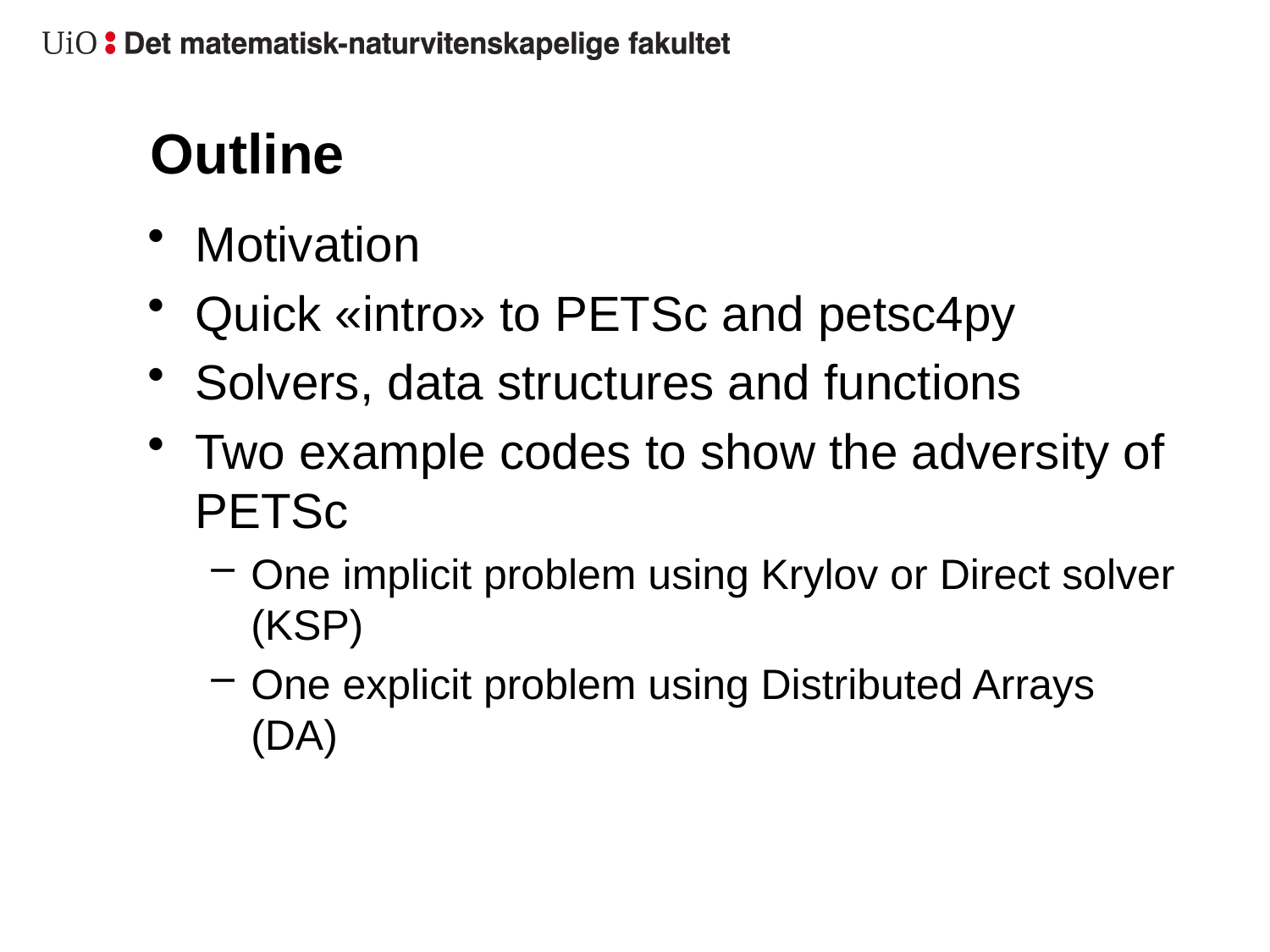

# Outline
Motivation
Quick «intro» to PETSc and petsc4py
Solvers, data structures and functions
Two example codes to show the adversity of PETSc
One implicit problem using Krylov or Direct solver (KSP)
One explicit problem using Distributed Arrays (DA)